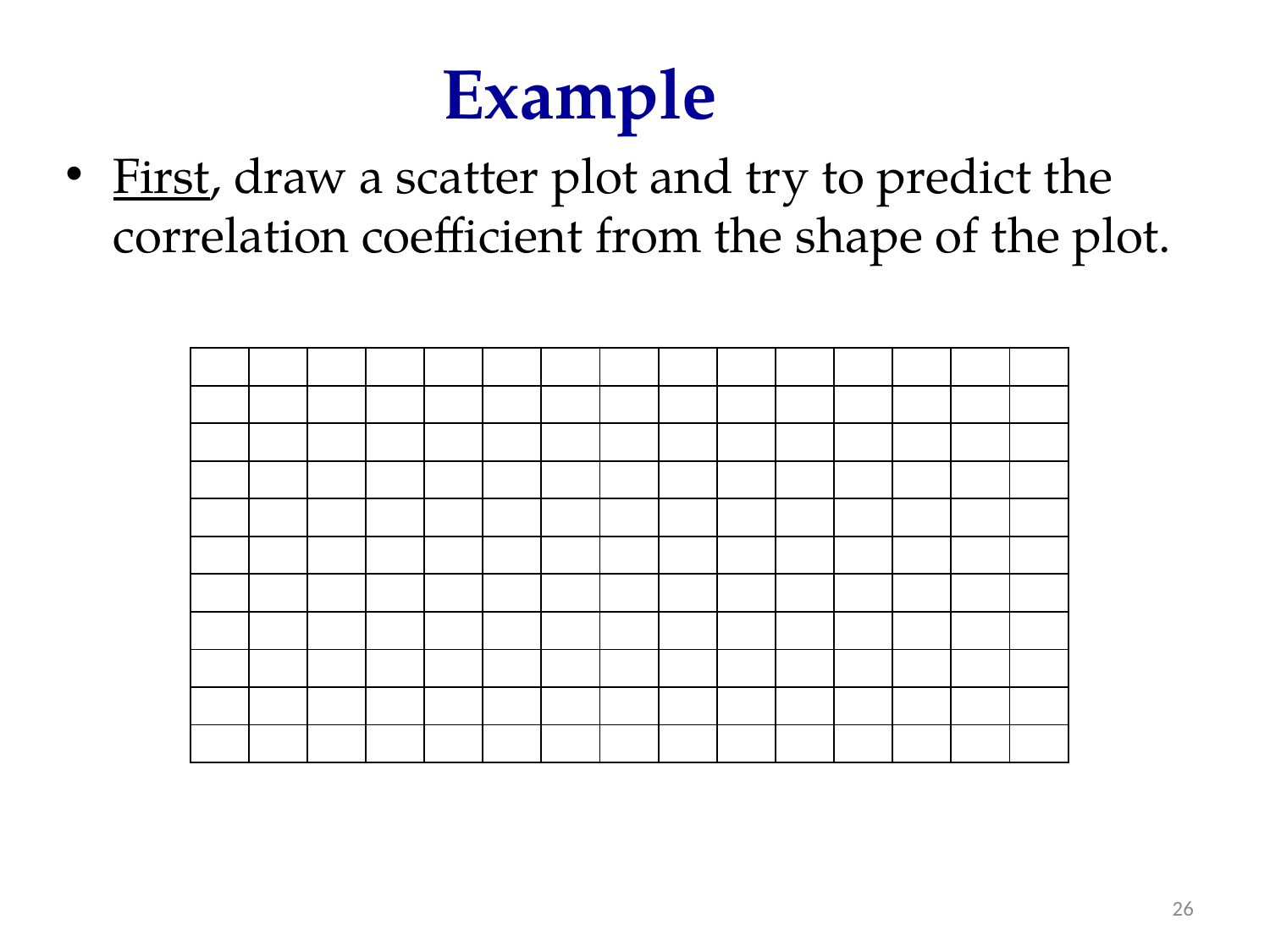

Example
First, draw a scatter plot and try to predict the correlation coefficient from the shape of the plot.

|  |  |  |  |  |  |  |  |  |  |  |  |  |  |  |
| --- | --- | --- | --- | --- | --- | --- | --- | --- | --- | --- | --- | --- | --- | --- |
|  |  |  |  |  |  |  |  |  |  |  |  |  |  |  |
|  |  |  |  |  |  |  |  |  |  |  |  |  |  |  |
|  |  |  |  |  |  |  |  |  |  |  |  |  |  |  |
|  |  |  |  |  |  |  |  |  |  |  |  |  |  |  |
|  |  |  |  |  |  |  |  |  |  |  |  |  |  |  |
|  |  |  |  |  |  |  |  |  |  |  |  |  |  |  |
|  |  |  |  |  |  |  |  |  |  |  |  |  |  |  |
|  |  |  |  |  |  |  |  |  |  |  |  |  |  |  |
|  |  |  |  |  |  |  |  |  |  |  |  |  |  |  |
|  |  |  |  |  |  |  |  |  |  |  |  |  |  |  |
26